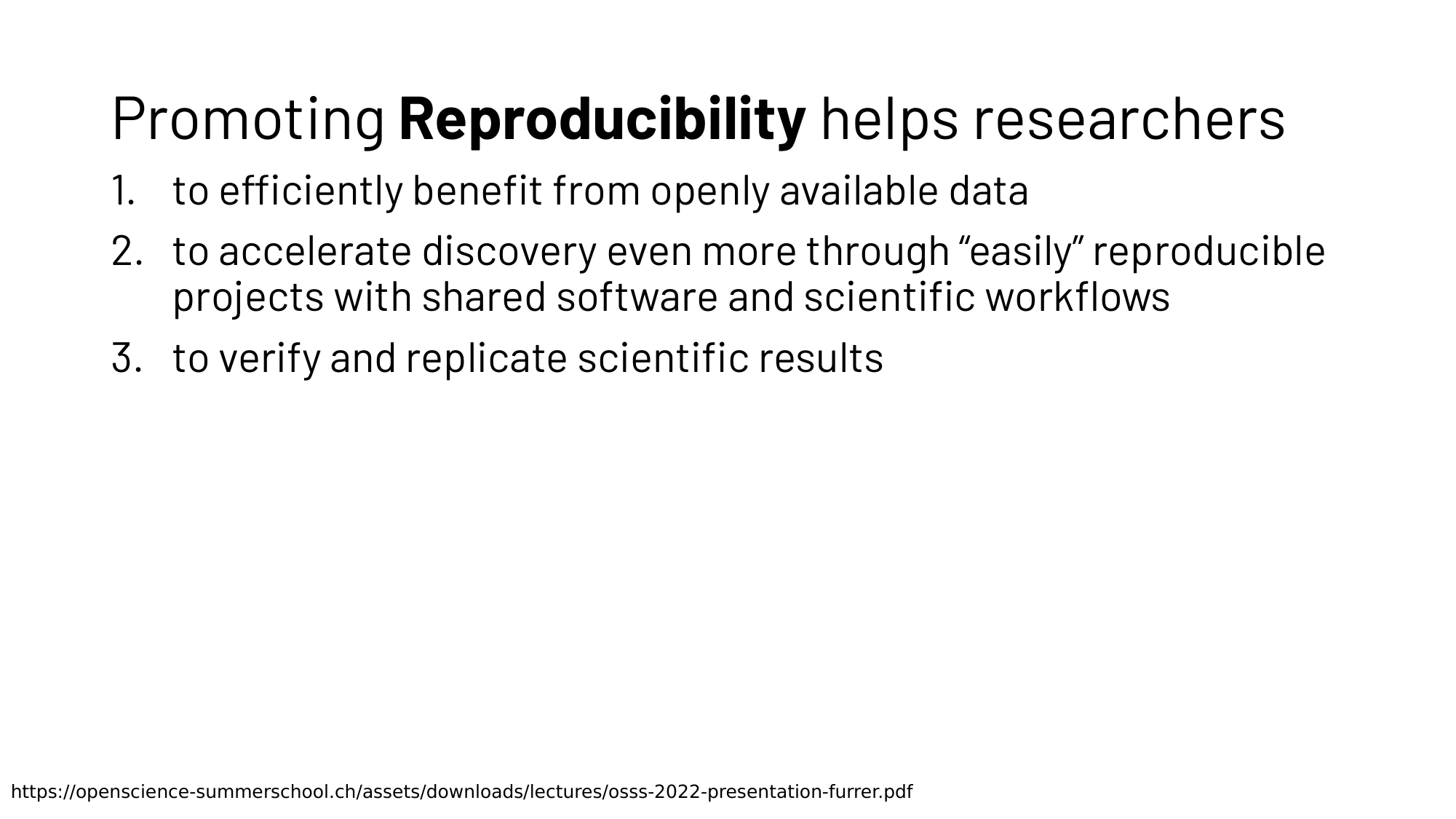

Promoting Reproducibility helps researchers
to efficiently benefit from openly available data
to accelerate discovery even more through “easily” reproducible projects with shared software and scientific workflows
to verify and replicate scientific results
https://openscience-summerschool.ch/assets/downloads/lectures/osss-2022-presentation-furrer.pdf